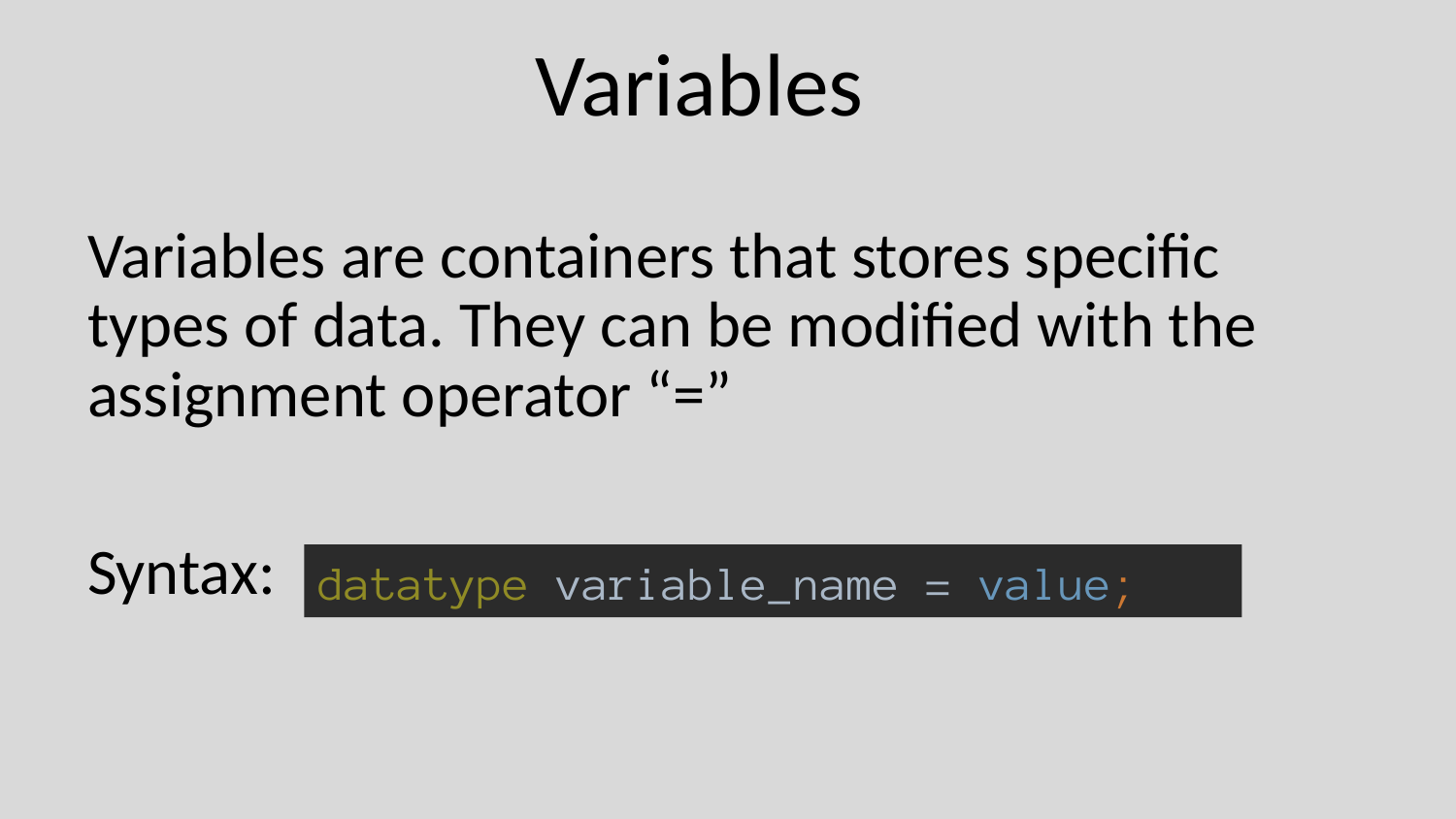

# Variables

Variables are containers that stores specific types of data. They can be modified with the assignment operator “=”

Syntax:
datatype variable_name = value;